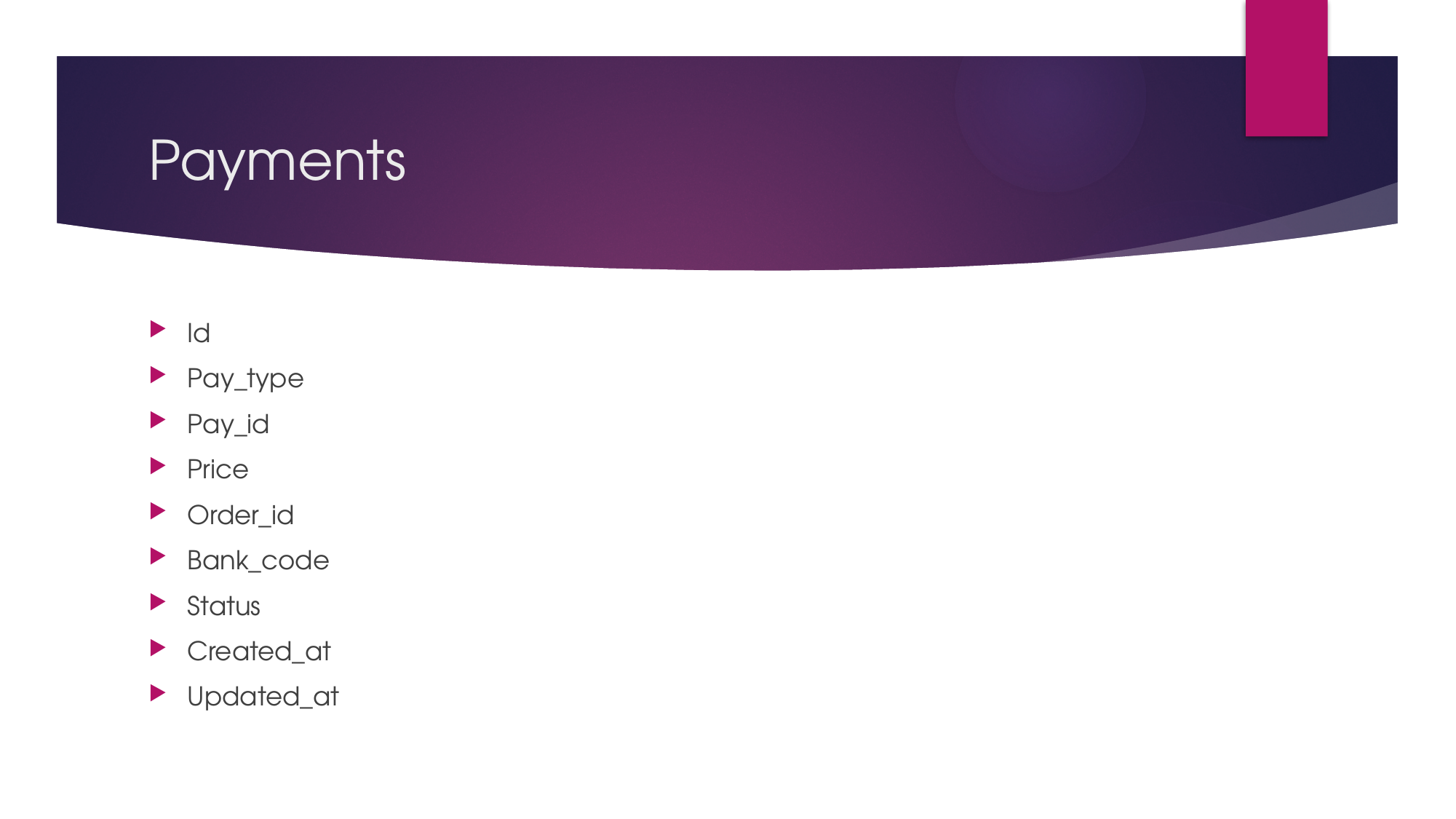

# Payments
Id
Pay_type
Pay_id
Price
Order_id
Bank_code
Status
Created_at
Updated_at